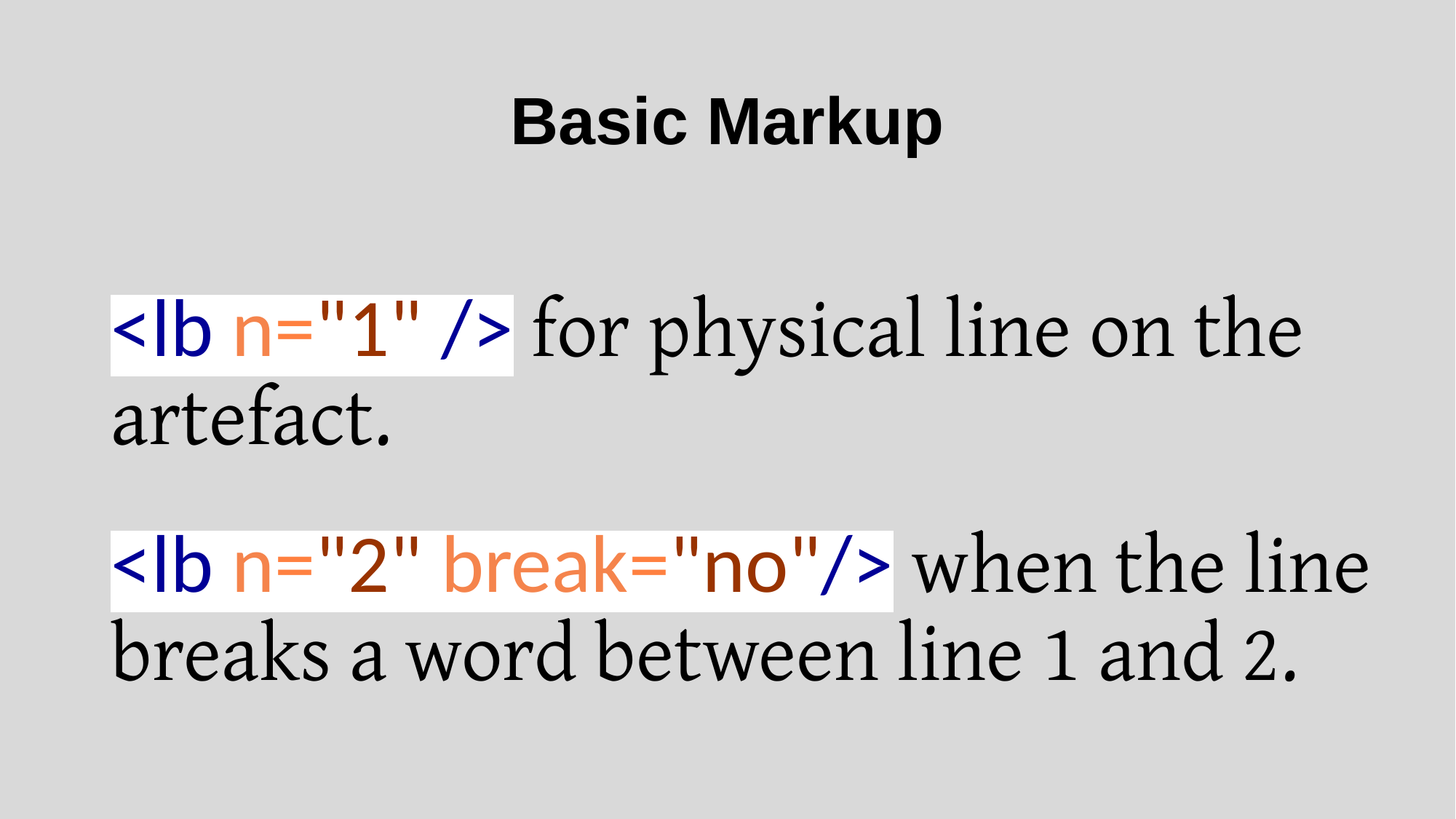

# Basic Markup
<lb n="1" /> for physical line on the artefact.

<lb n="2" break="no"/> when the line breaks a word between line 1 and 2.